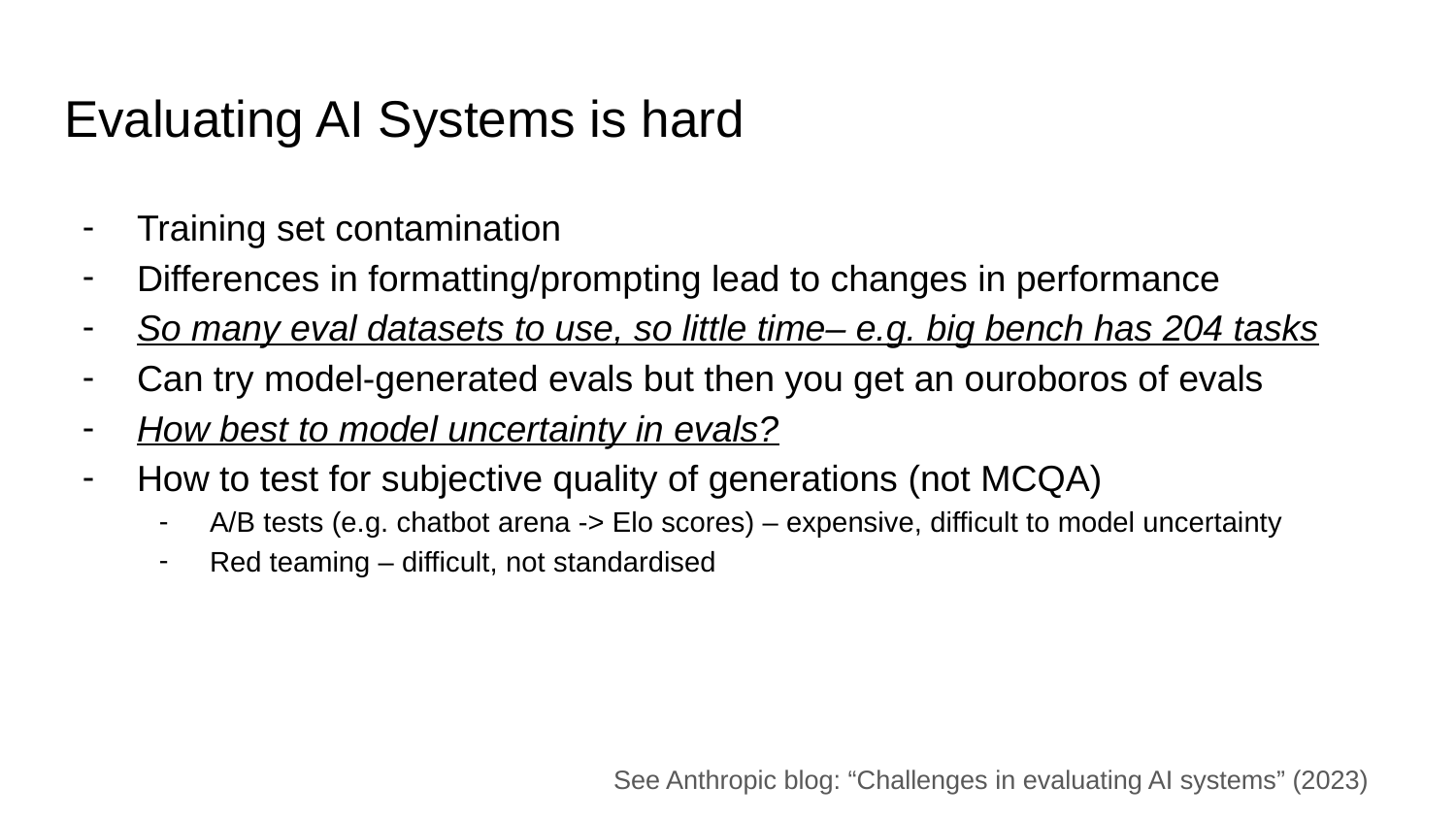

# Evaluating AI Systems is hard
Training set contamination
Differences in formatting/prompting lead to changes in performance
So many eval datasets to use, so little time– e.g. big bench has 204 tasks
Can try model-generated evals but then you get an ouroboros of evals
How best to model uncertainty in evals?
How to test for subjective quality of generations (not MCQA)
A/B tests (e.g. chatbot arena -> Elo scores) – expensive, difficult to model uncertainty
Red teaming – difficult, not standardised
See Anthropic blog: “Challenges in evaluating AI systems” (2023)